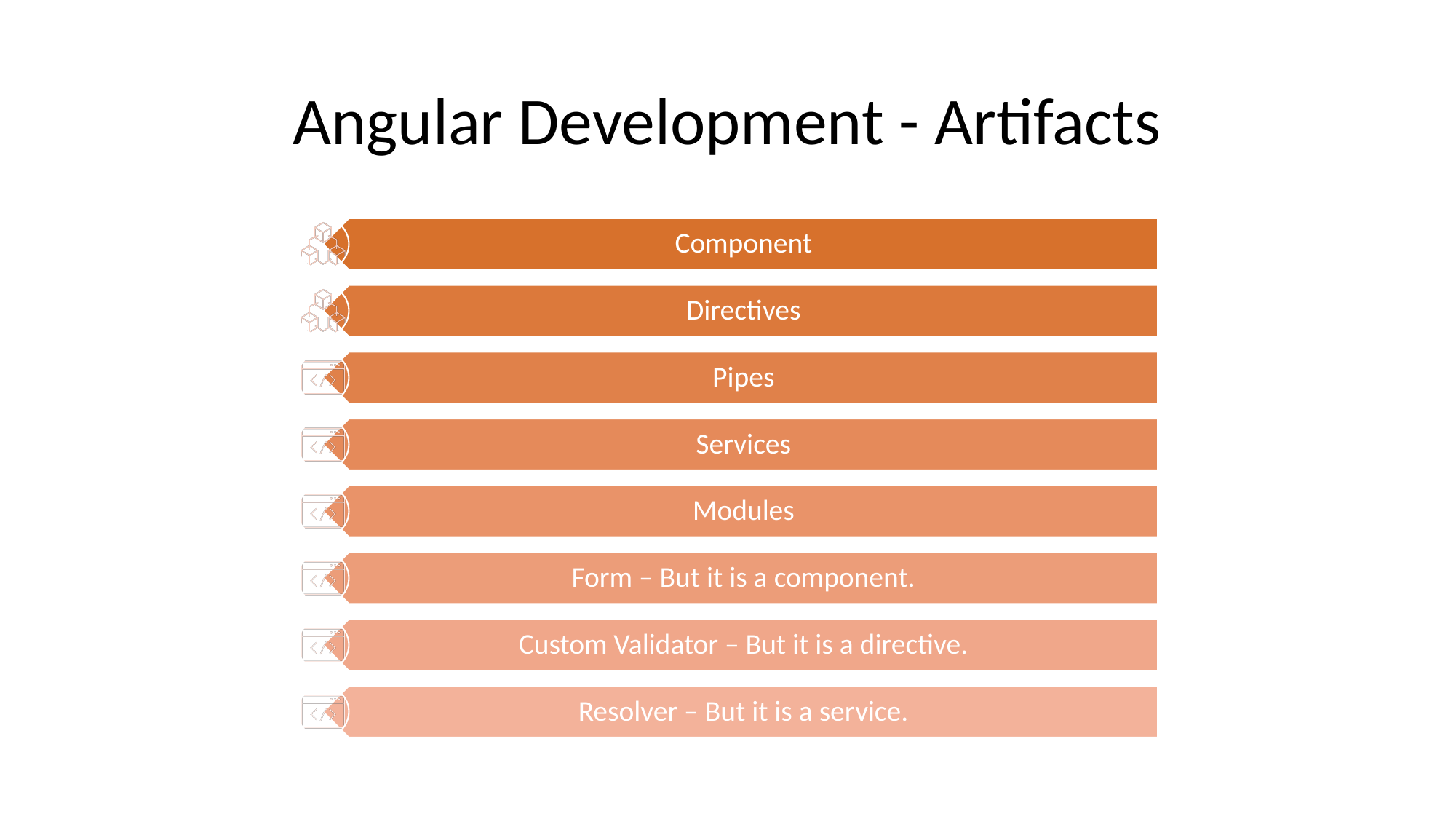

# Angular Development - Artifacts
Component
Directives
Pipes
Services
Modules
Form – But it is a component.
Custom Validator – But it is a directive.
Resolver – But it is a service.